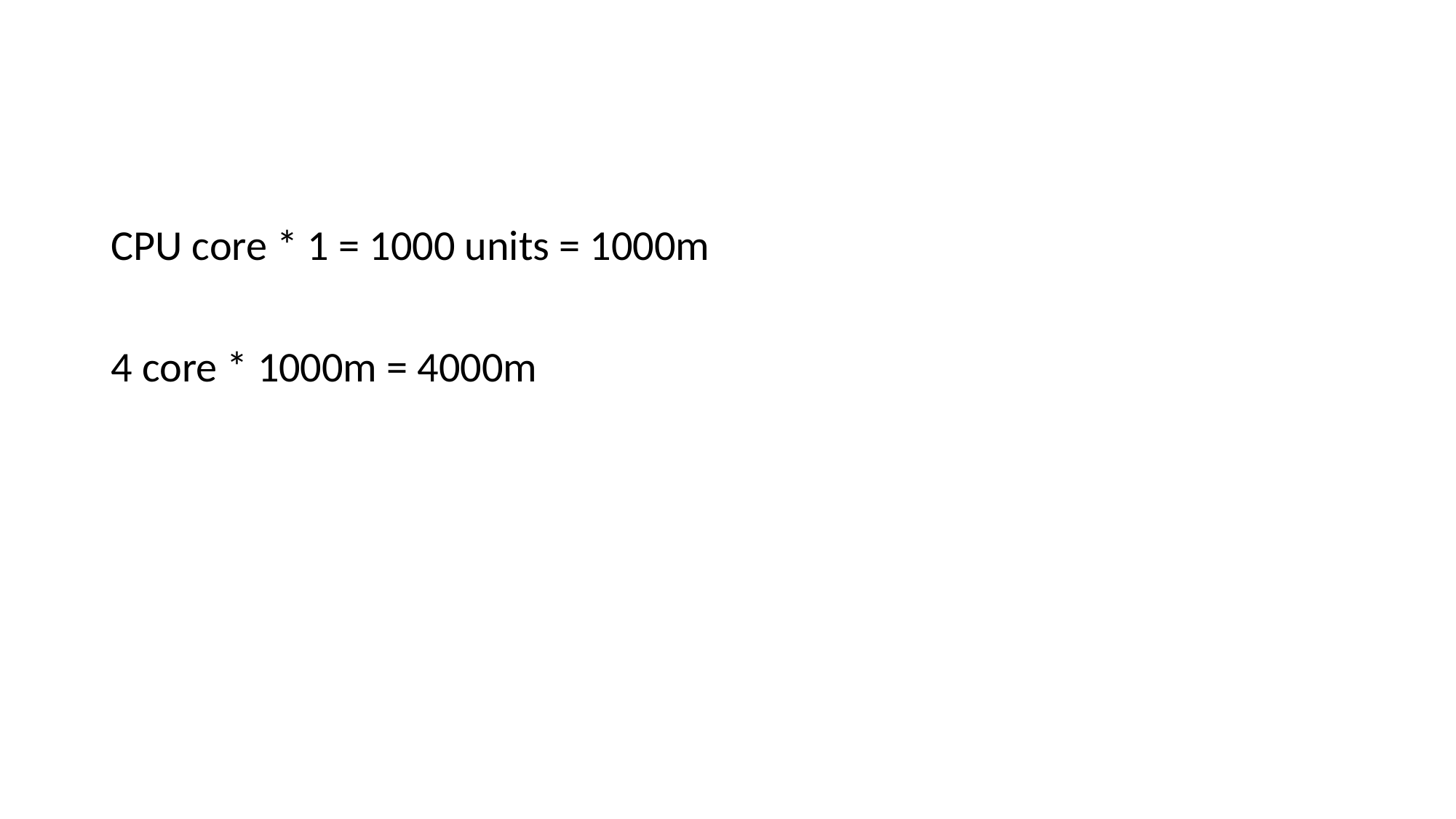

#
CPU core * 1 = 1000 units = 1000m

4 core * 1000m = 4000m